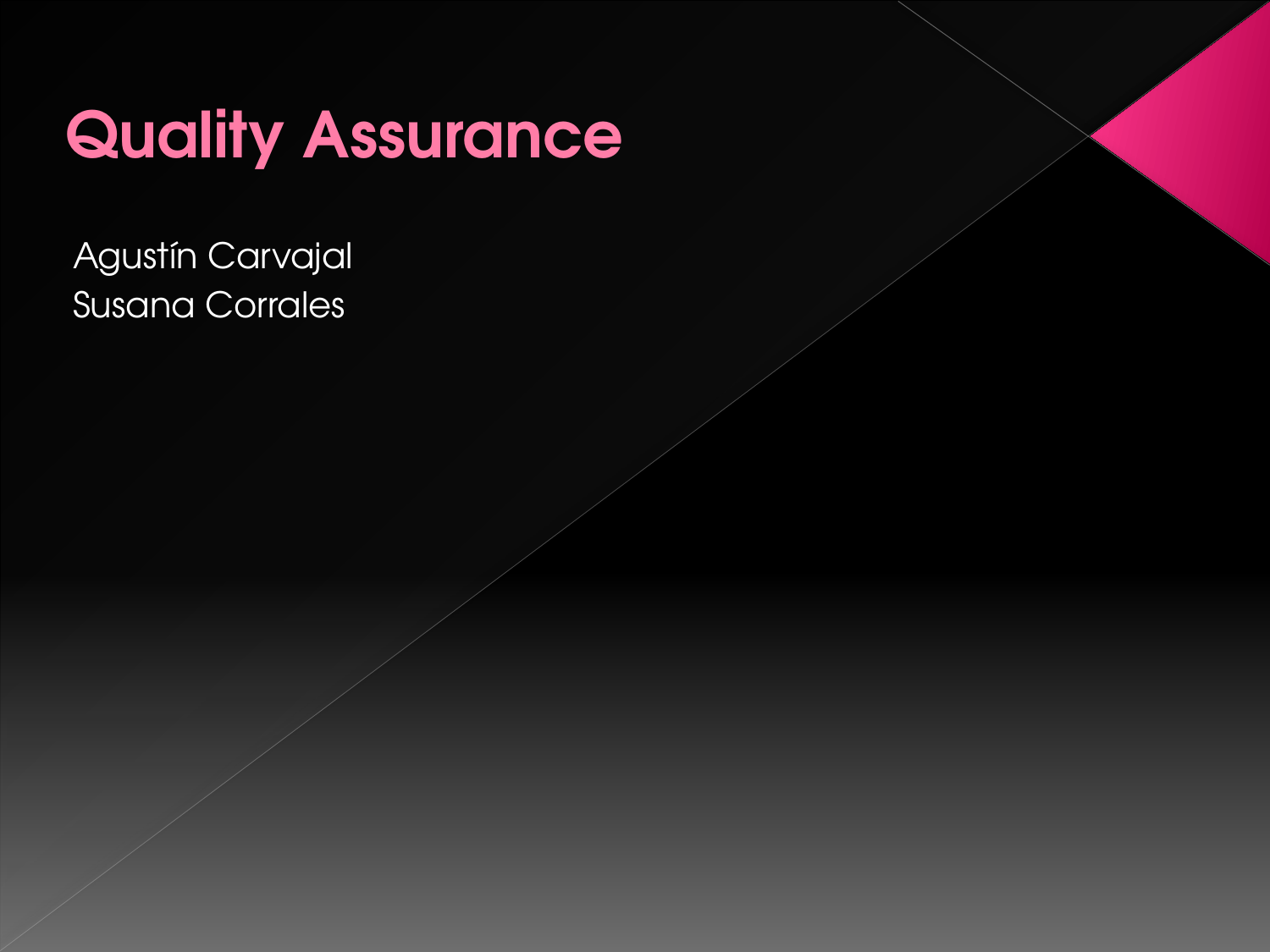

# Quality Assurance
Agustín Carvajal
Susana Corrales